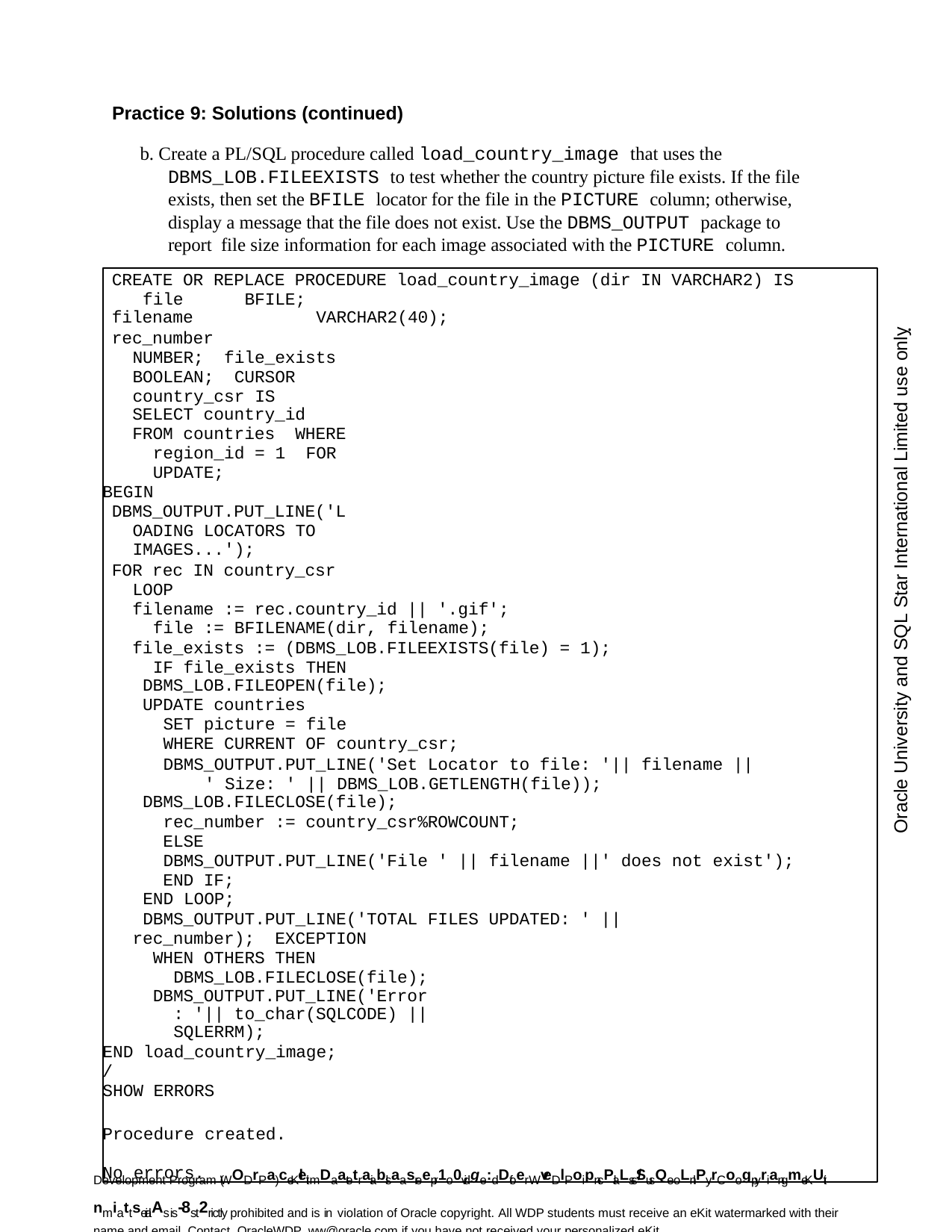

Practice 9: Solutions (continued)
b. Create a PL/SQL procedure called load_country_image that uses the  DBMS_LOB.FILEEXISTS to test whether the country picture file exists. If the file  exists, then set the BFILE locator for the file in the PICTURE column; otherwise,  display a message that the file does not exist. Use the DBMS_OUTPUT package to report  file size information for each image associated with the PICTURE column.
CREATE OR REPLACE PROCEDURE load_country_image (dir IN VARCHAR2) IS  file	BFILE;
filename	VARCHAR2(40);
rec_number	NUMBER;  file_exists	BOOLEAN;  CURSOR country_csr IS
SELECT country_id
FROM countries  WHERE region_id = 1  FOR UPDATE;
BEGIN
DBMS_OUTPUT.PUT_LINE('LOADING LOCATORS TO IMAGES...');
FOR rec IN country_csr  LOOP
filename := rec.country_id || '.gif';  file := BFILENAME(dir, filename);
file_exists := (DBMS_LOB.FILEEXISTS(file) = 1);  IF file_exists THEN
DBMS_LOB.FILEOPEN(file);
UPDATE countries
SET picture = file
WHERE CURRENT OF country_csr;
DBMS_OUTPUT.PUT_LINE('Set Locator to file: '|| filename ||   ' Size: ' || DBMS_LOB.GETLENGTH(file));
DBMS_LOB.FILECLOSE(file);
rec_number := country_csr%ROWCOUNT;  ELSE
DBMS_OUTPUT.PUT_LINE('File ' || filename ||' does not exist');  END IF;
END LOOP;
DBMS_OUTPUT.PUT_LINE('TOTAL FILES UPDATED: ' || rec_number);  EXCEPTION
WHEN OTHERS THEN  DBMS_LOB.FILECLOSE(file);
DBMS_OUTPUT.PUT_LINE('Error: '|| to_char(SQLCODE) || SQLERRM);
END load_country_image;
/
SHOW ERRORS
Procedure created.
No errors.
Oracle University and SQL Star International Limited use onlyฺ
Development Program (WODrPa) ceKleit mDaatetraiablsaasreepr1o0vidge:dDfoer WveDlPoipn-cPlaLss/SusQe oLnlPy.rCoogpyriangmeKUit nmiattserialAs is-8st2rictly prohibited and is in  violation of Oracle copyright. All WDP students must receive an eKit watermarked with their name and email. Contact  OracleWDP_ww@oracle.com if you have not received your personalized eKit.